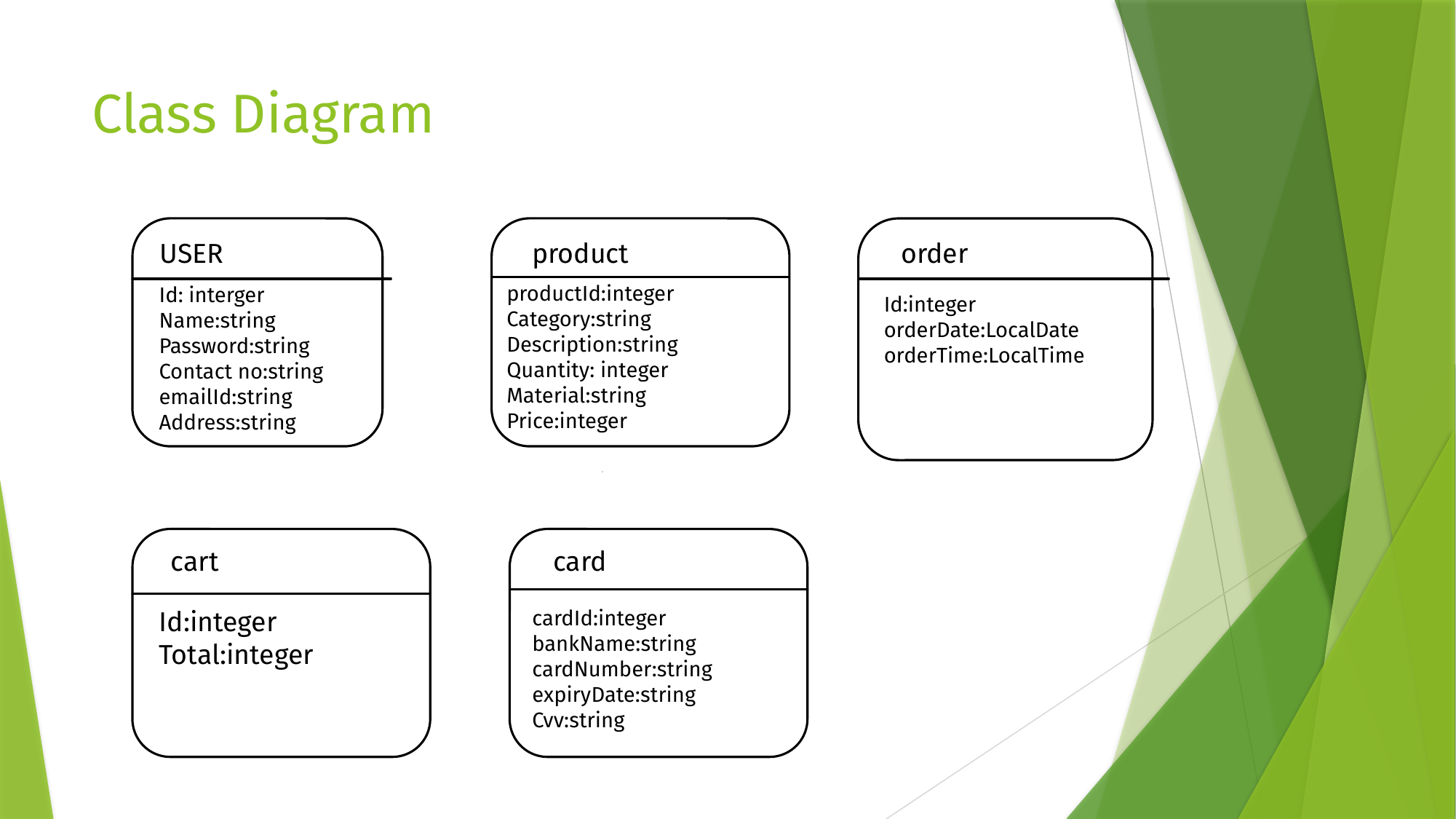

# Class Diagram

USER
product
order
productId:integer
Category:string
Description:string
Quantity: integer
Material:string
Price:integer
Id: interger
Name:string
Password:string
Contact no:string
emailId:string
Address:string
Id:integer
orderDate:LocalDate
orderTime:LocalTime

cart
card
Id:integer
Total:integer

cardId:integer
bankName:string
cardNumber:string
expiryDate:string
Cvv:string